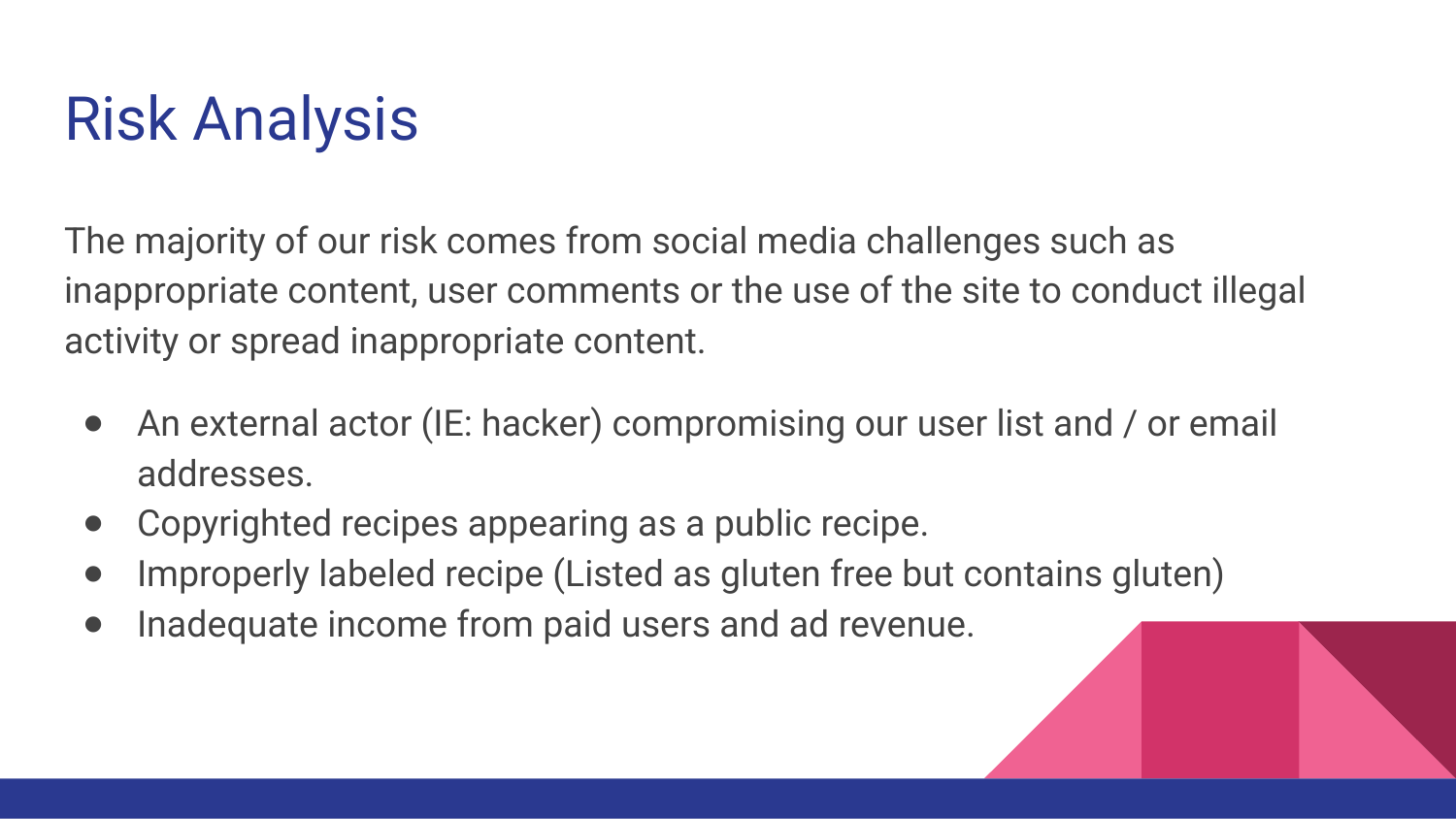

# Risk Analysis
The majority of our risk comes from social media challenges such as inappropriate content, user comments or the use of the site to conduct illegal activity or spread inappropriate content.
An external actor (IE: hacker) compromising our user list and / or email addresses.
Copyrighted recipes appearing as a public recipe.
Improperly labeled recipe (Listed as gluten free but contains gluten)
Inadequate income from paid users and ad revenue.